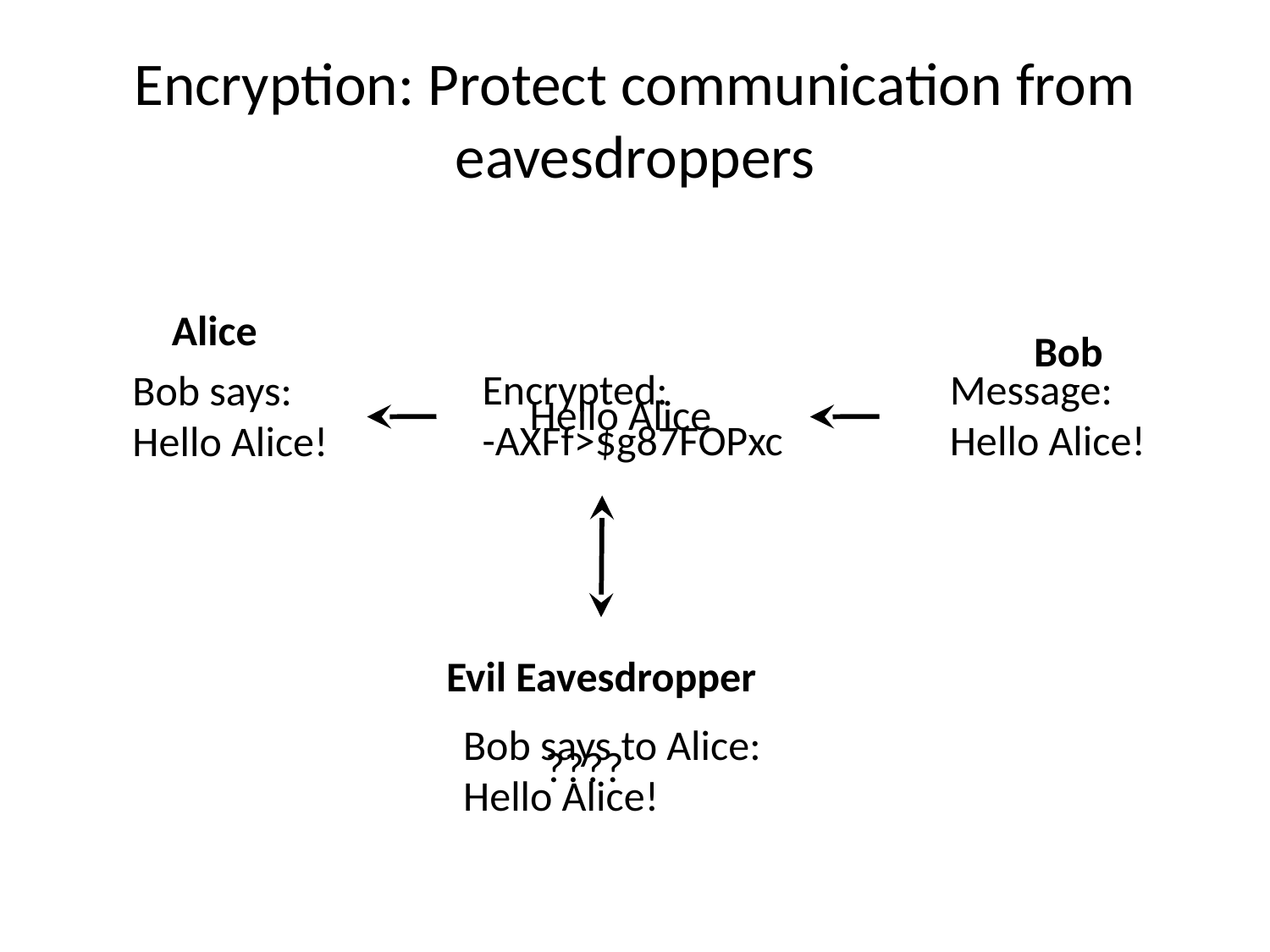

# Encryption: Protect communication from eavesdroppers
Alice
Bob
Encrypted:
-AXFf>$g87FOPxc
Message:
Hello Alice!
Bob says:
Hello Alice!
Hello Alice
Evil Eavesdropper
Bob says to Alice:
Hello Alice!
????